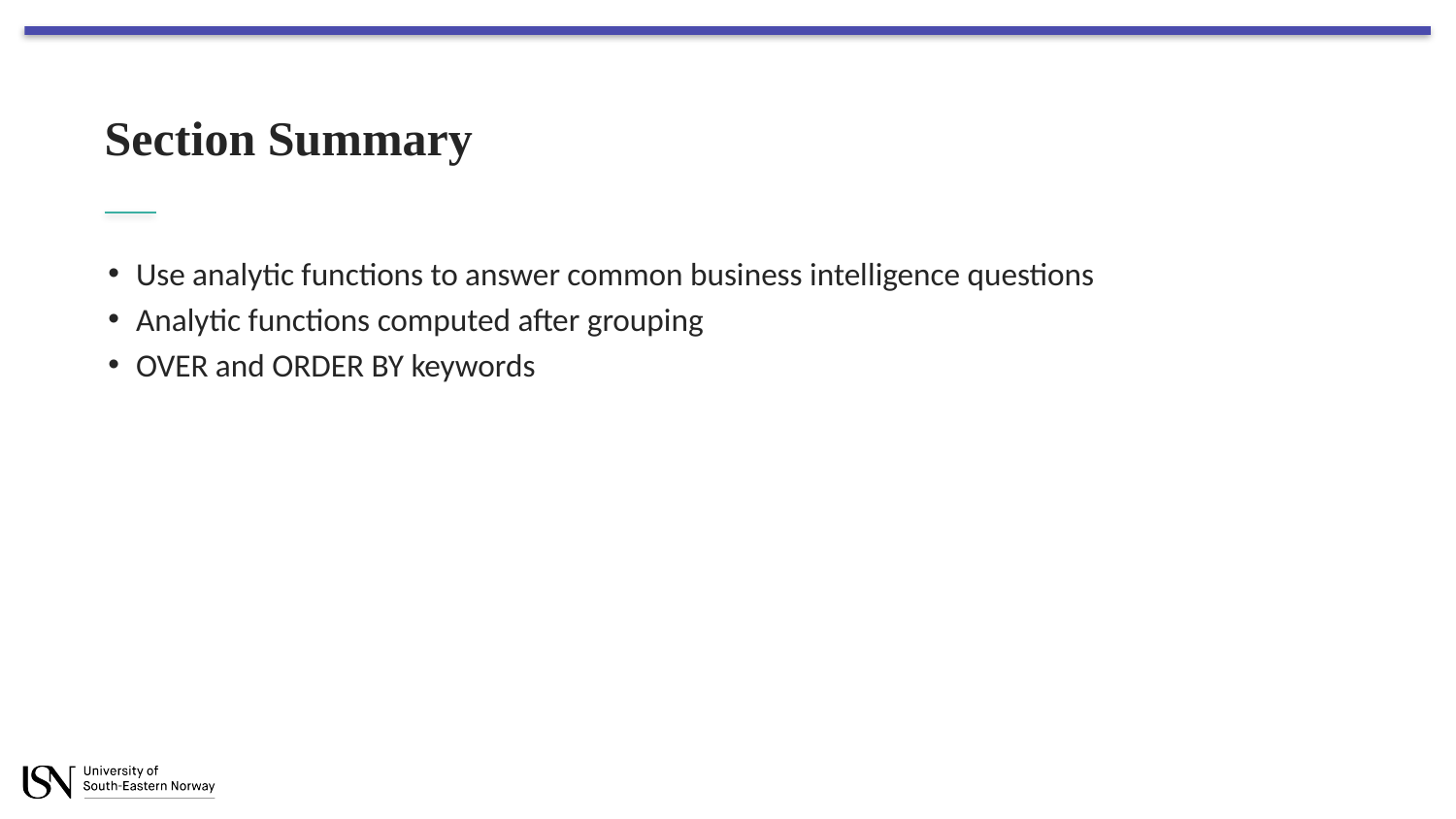

# Section Summary
Use analytic functions to answer common business intelligence questions
Analytic functions computed after grouping
OVER and ORDER BY keywords